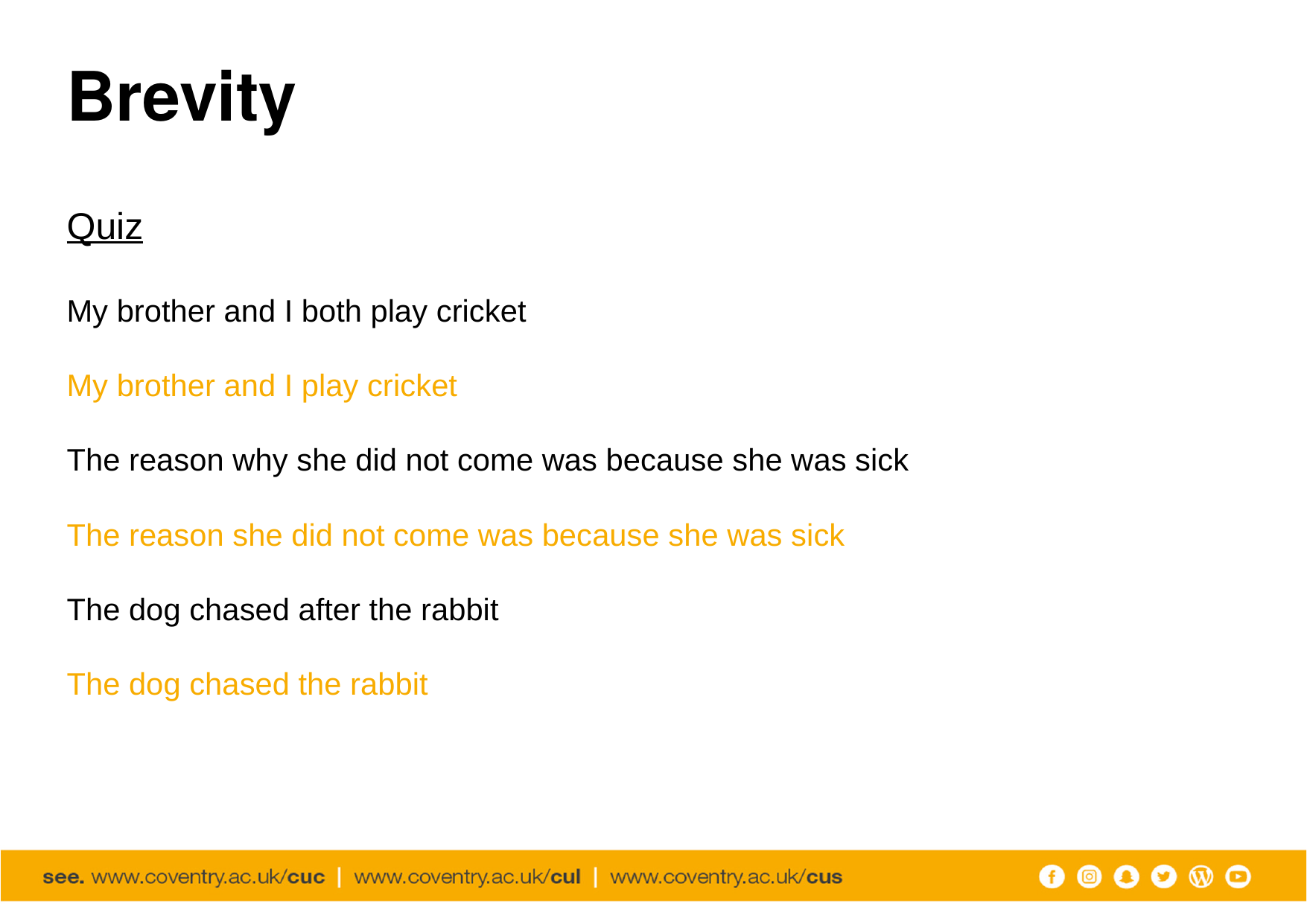

# Brevity
Quiz

My brother and I both play cricket

My brother and I play cricket

The reason why she did not come was because she was sick

The reason she did not come was because she was sick

The dog chased after the rabbit

The dog chased the rabbit